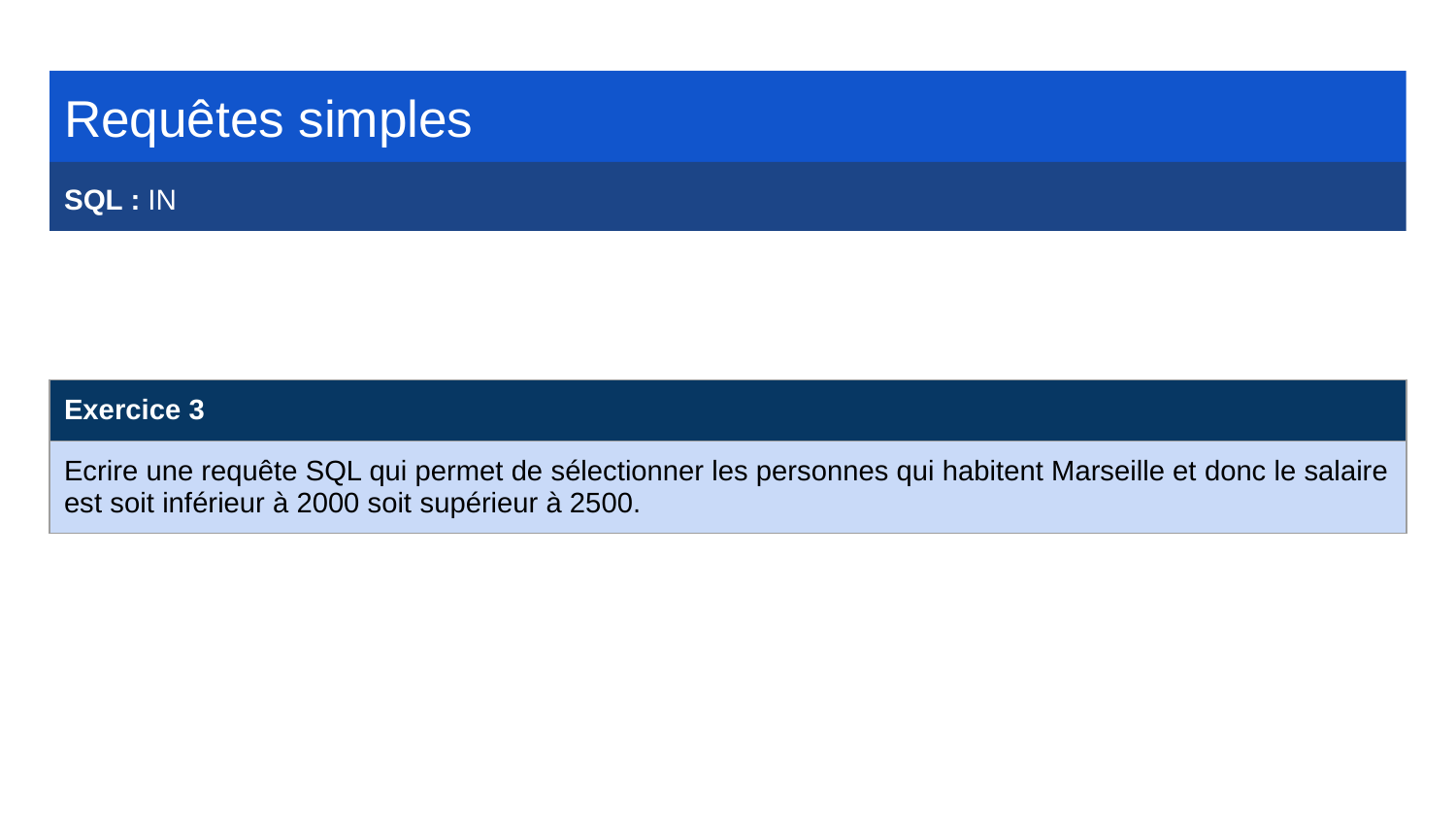

Requêtes simples
SQL : IN
| Exercice 3 |
| --- |
| Ecrire une requête SQL qui permet de sélectionner les personnes qui habitent Marseille et donc le salaire est soit inférieur à 2000 soit supérieur à 2500. |